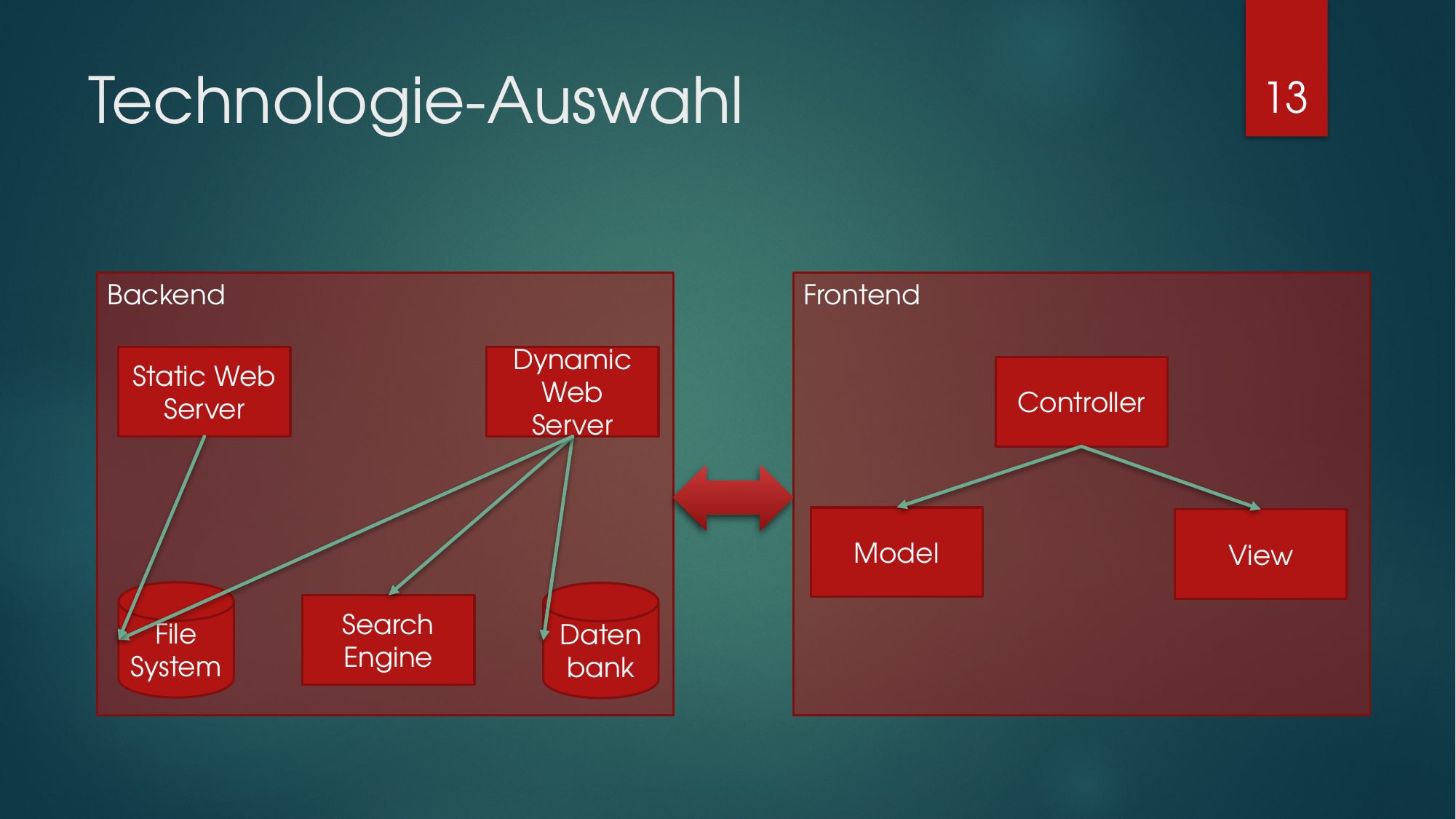

13
# Technologie-Auswahl
Backend
Frontend
Dynamic Web Server
Static Web
Server
Controller

Model
View
File
System
Datenbank
Search Engine